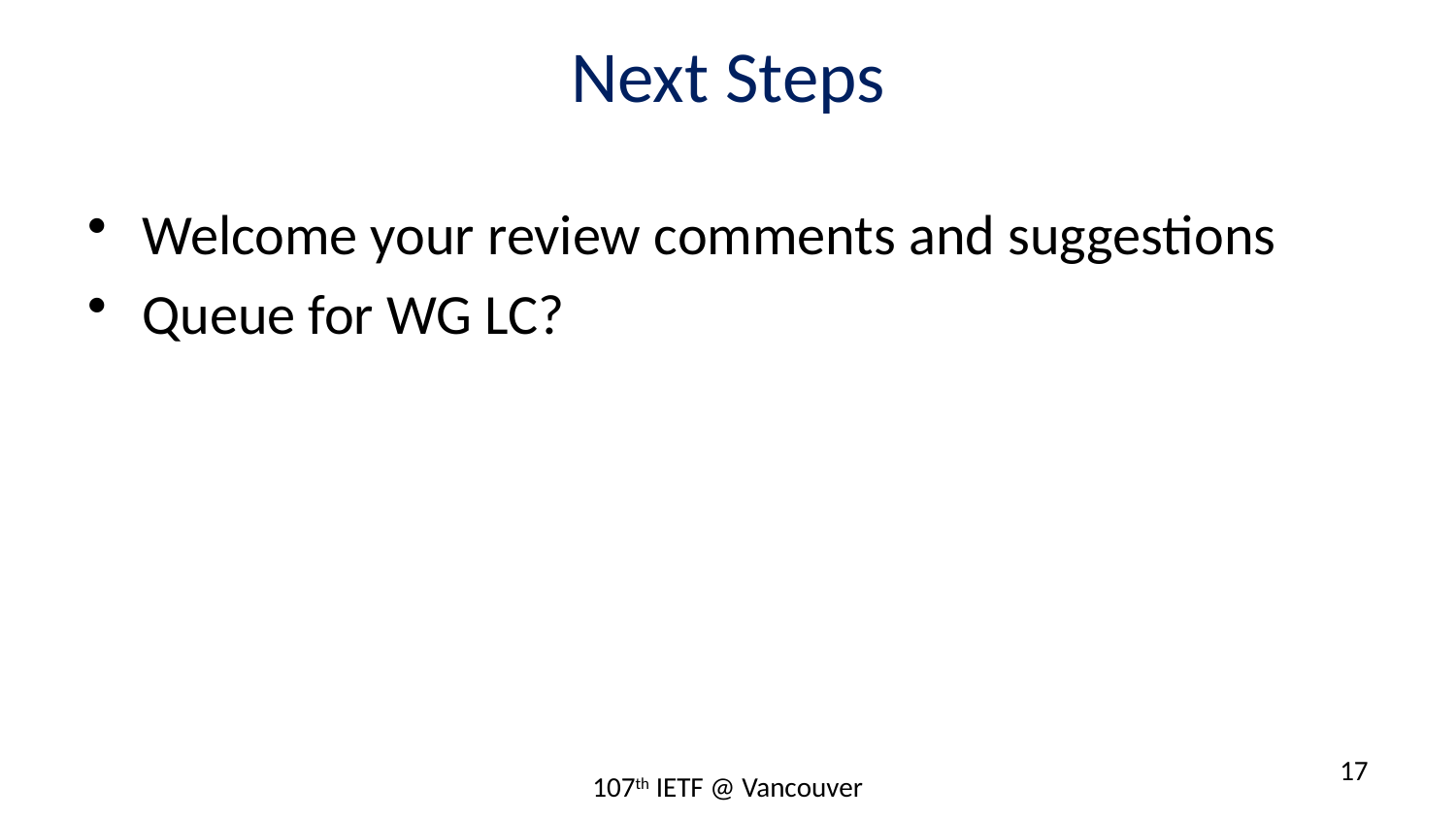

# Next Steps
Welcome your review comments and suggestions
Queue for WG LC?
17
107th IETF @ Vancouver